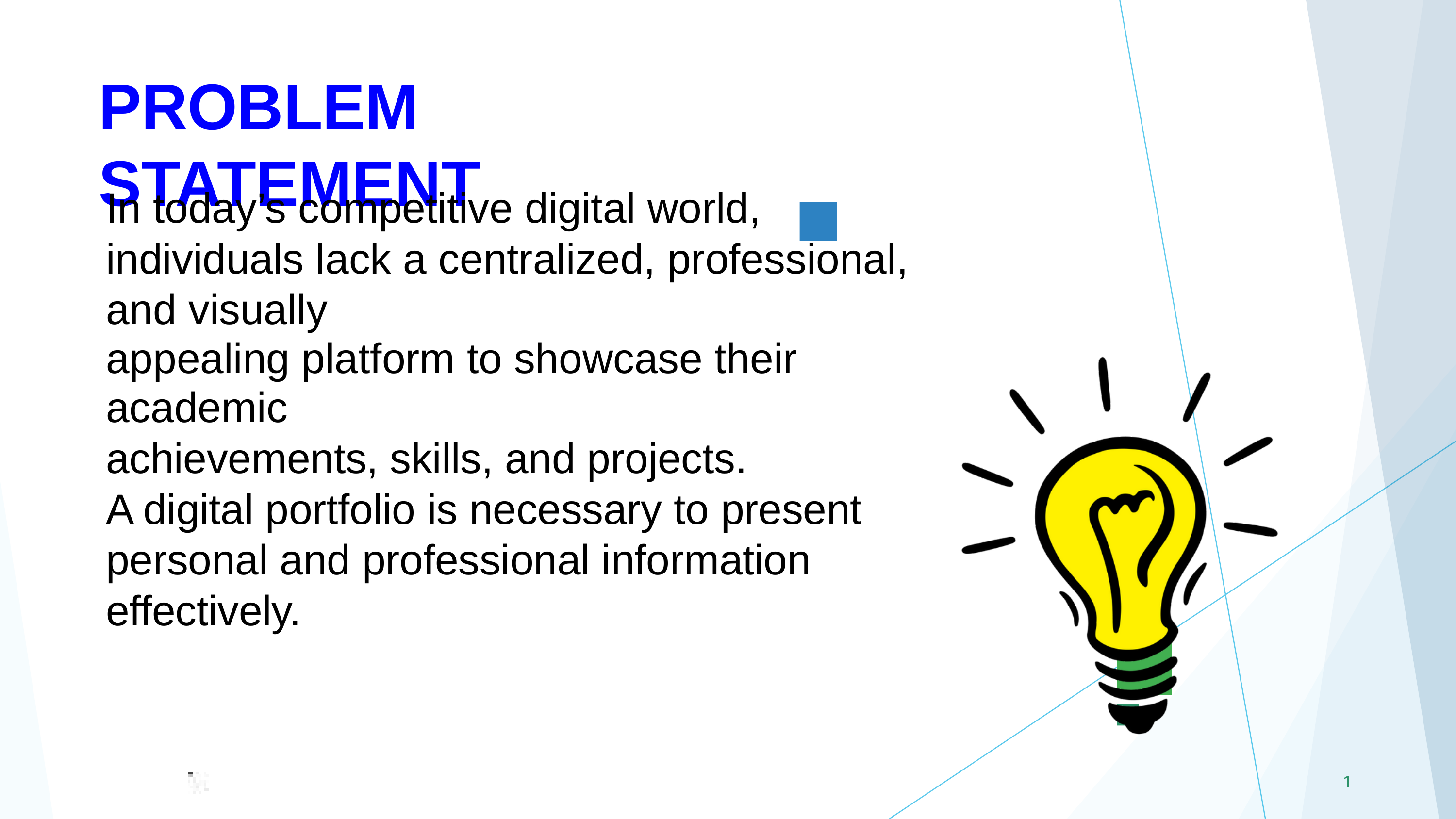

PROBLEM STATEMENT
In today’s competitive digital world, individuals lack a centralized, professional, and visually
appealing platform to showcase their academic
achievements, skills, and projects.
A digital portfolio is necessary to present
personal and professional information effectively.

1